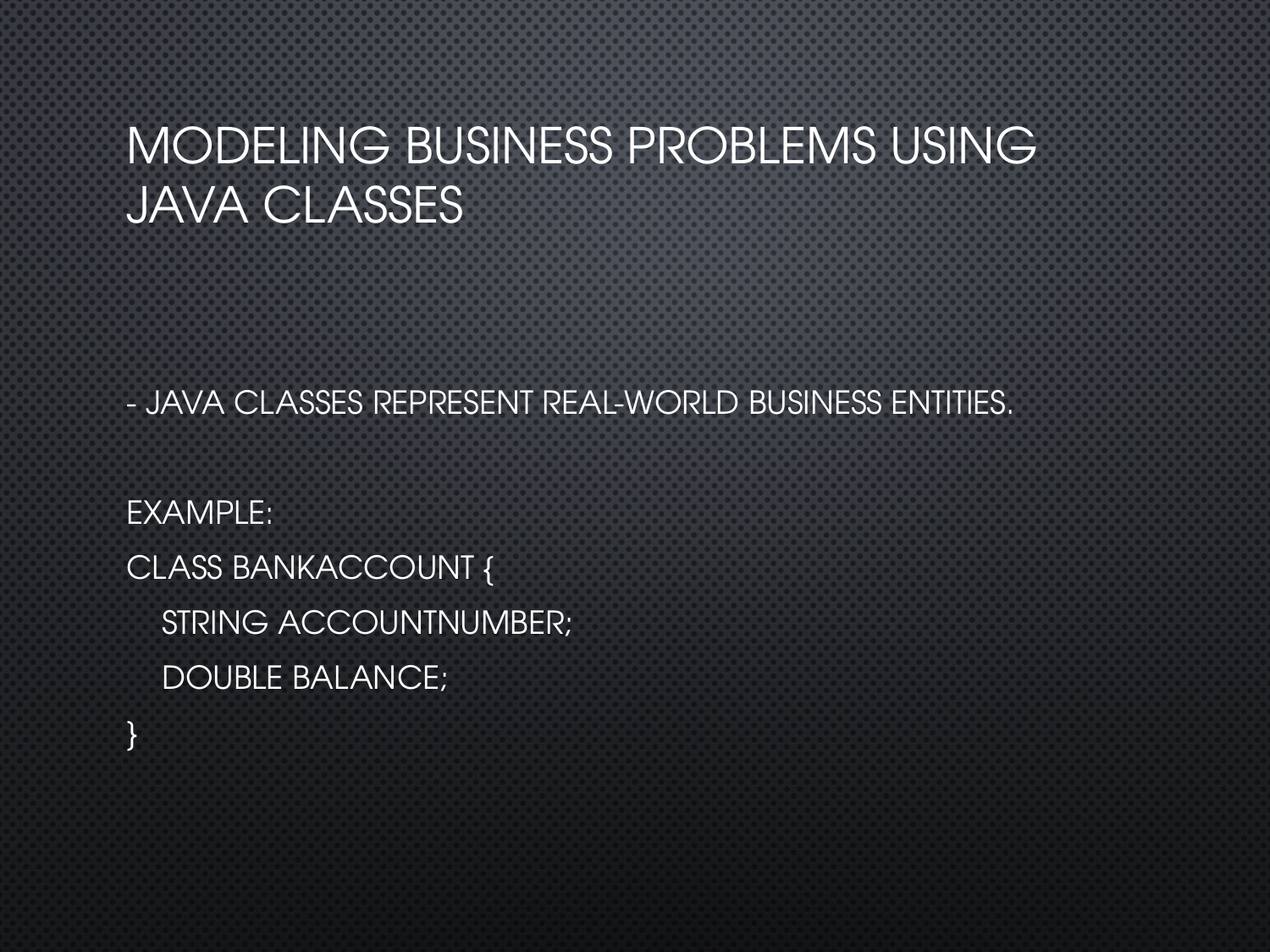

# Modeling Business Problems using Java Classes

- Java classes represent real-world business entities.

Example:
class BankAccount {
    String accountNumber;
    double balance;
}